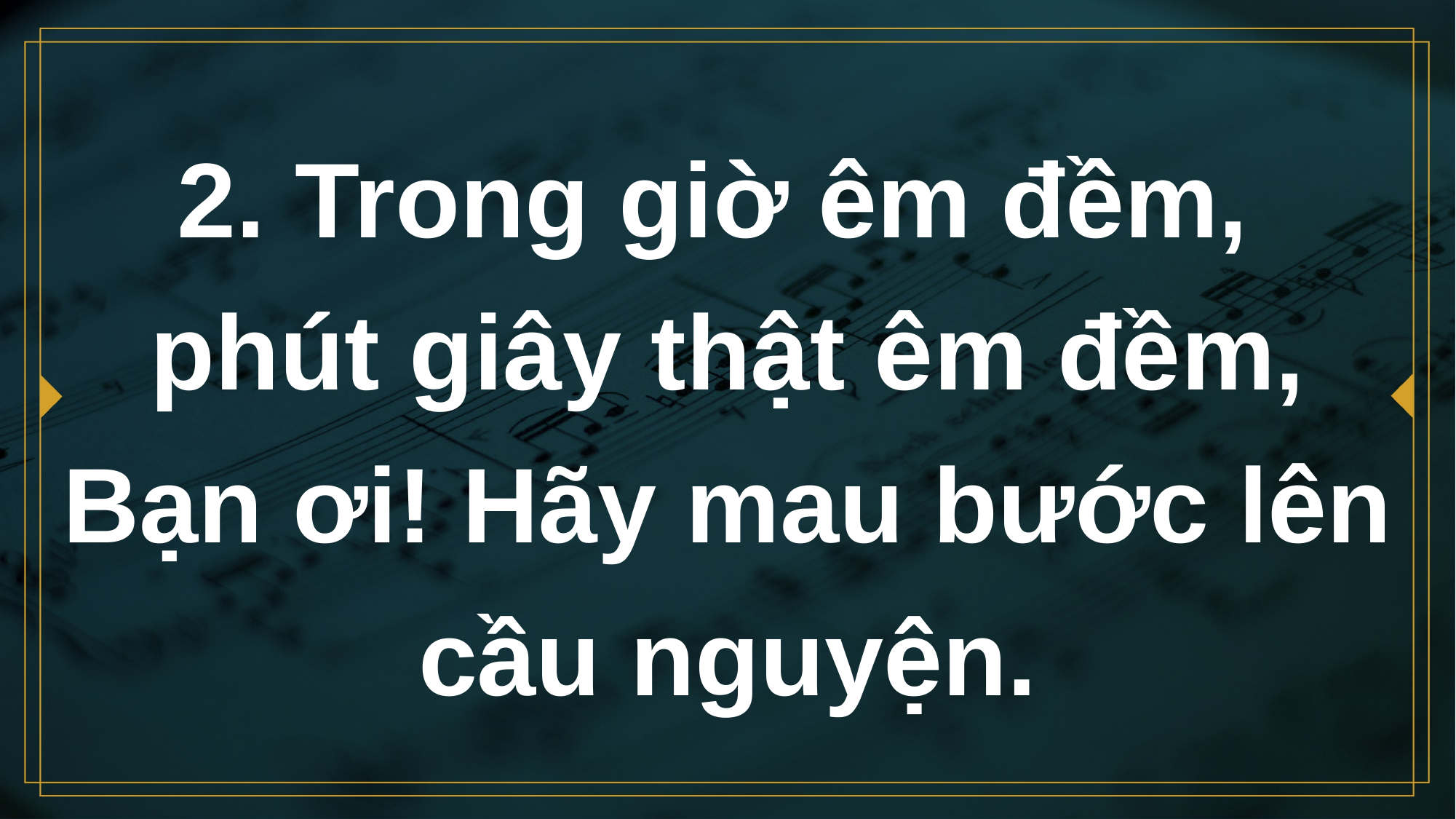

# 2. Trong giờ êm đềm, phút giây thật êm đềm, Bạn ơi! Hãy mau bước lên cầu nguyện.